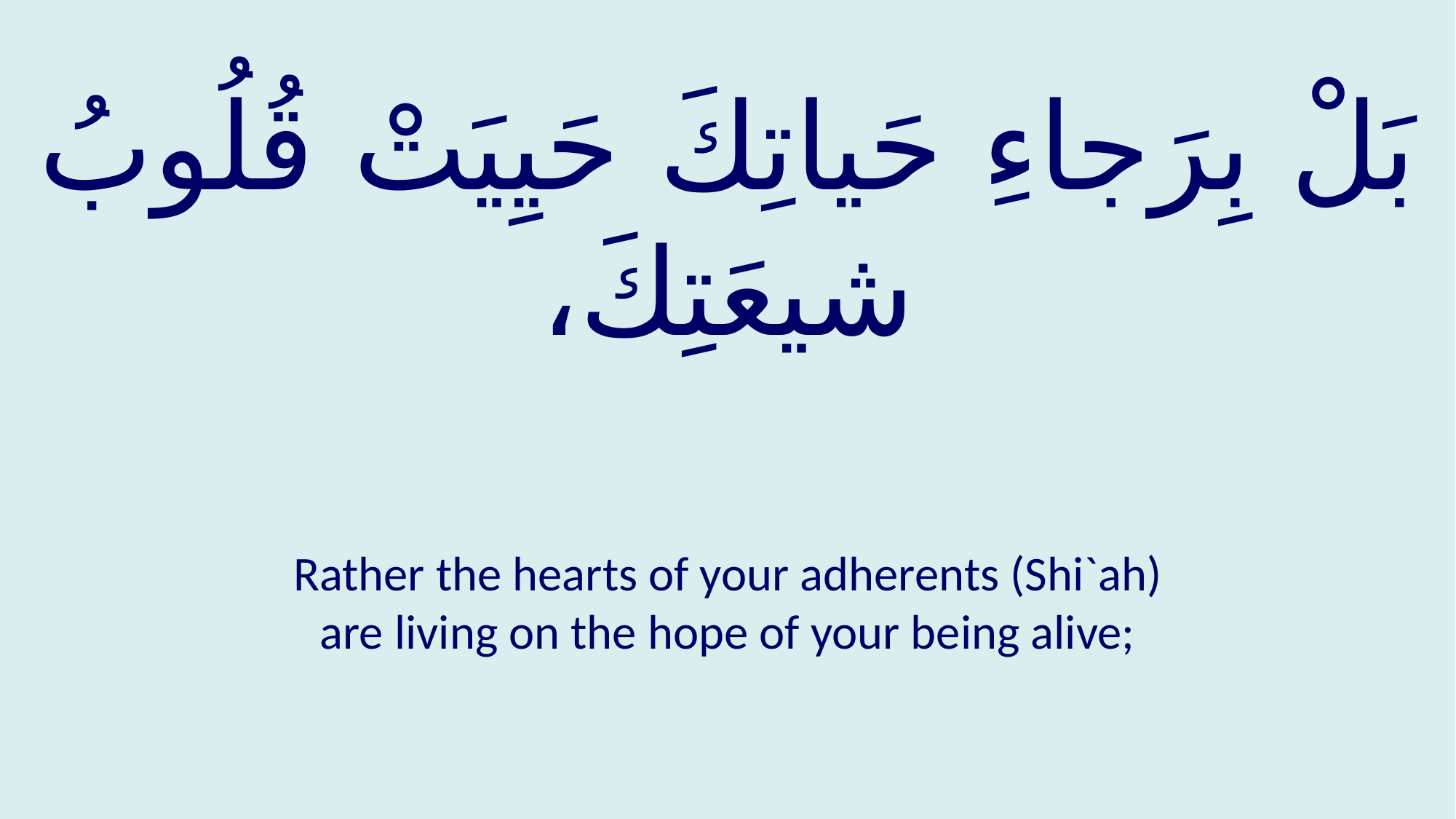

# بَلْ بِرَجاءِ حَياتِكَ حَيِيَتْ قُلُوبُ شيعَتِكَ،
Rather the hearts of your adherents (Shi`ah) are living on the hope of your being alive;